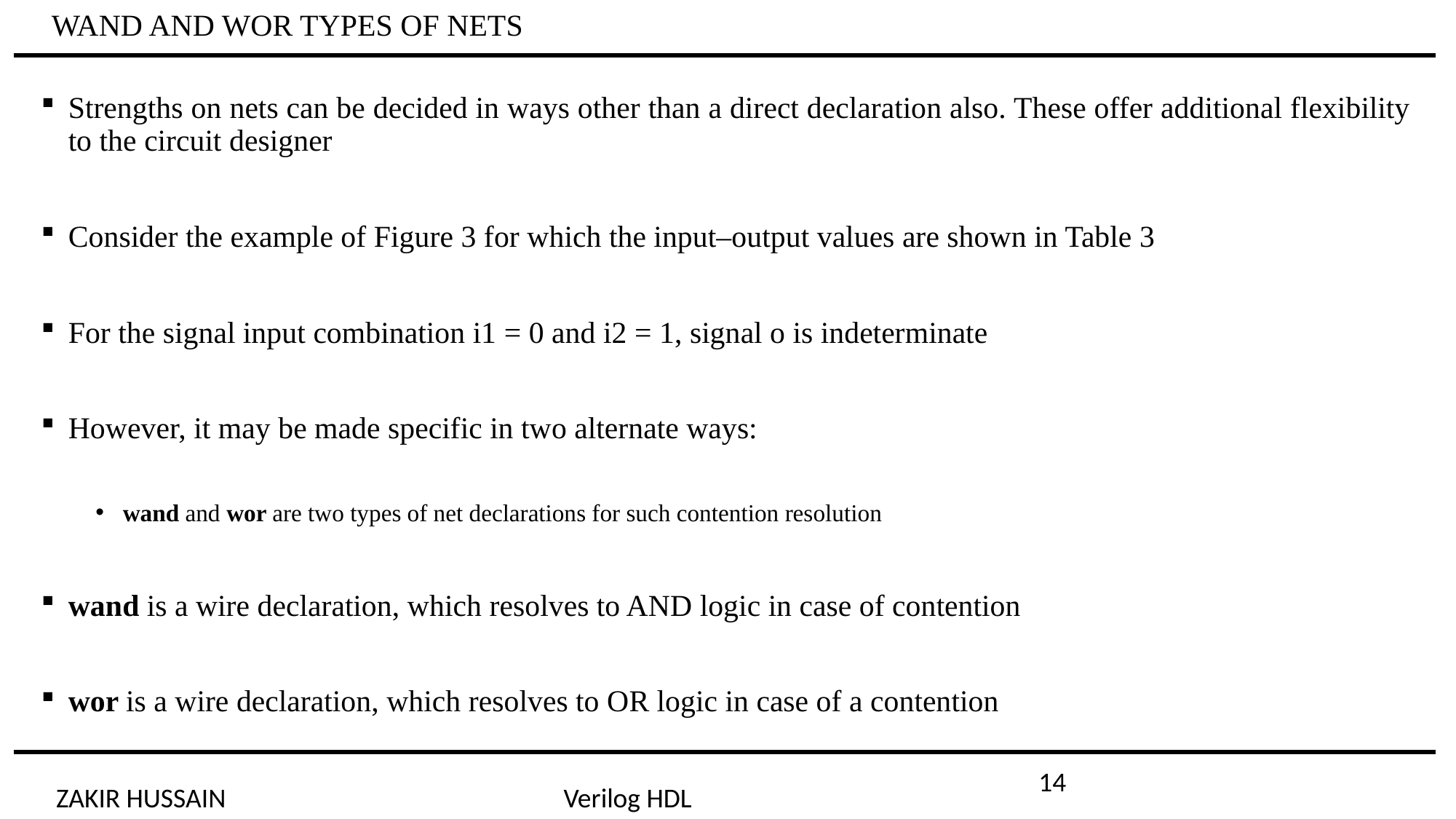

WAND AND WOR TYPES OF NETS
Strengths on nets can be decided in ways other than a direct declaration also. These offer additional flexibility to the circuit designer

Consider the example of Figure 3 for which the input–output values are shown in Table 3

For the signal input combination i1 = 0 and i2 = 1, signal o is indeterminate

However, it may be made specific in two alternate ways:

wand and wor are two types of net declarations for such contention resolution

wand is a wire declaration, which resolves to AND logic in case of contention

wor is a wire declaration, which resolves to OR logic in case of a contention

14